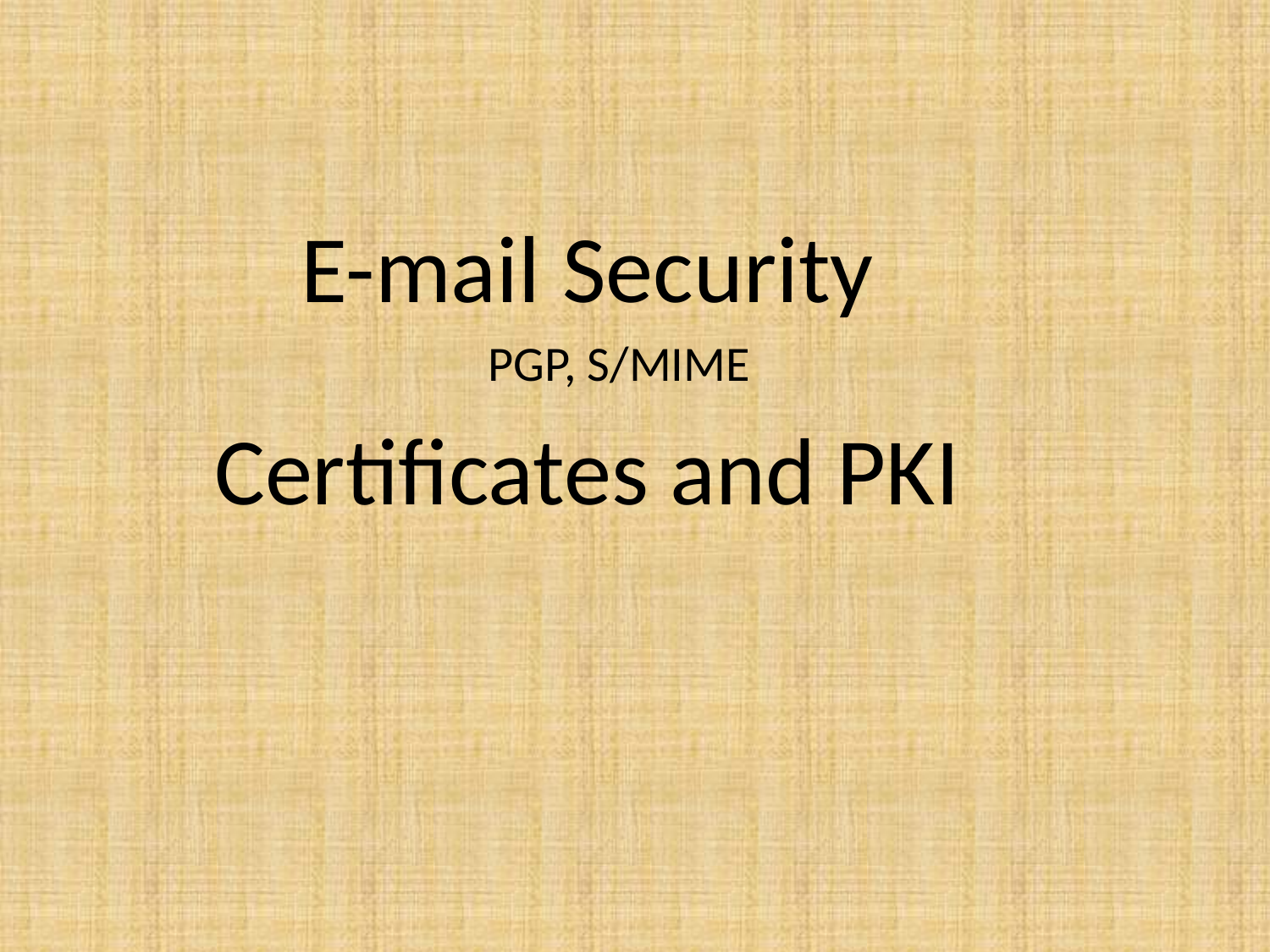

E-mail Security
PGP, S/MIME
Certificates and PKI